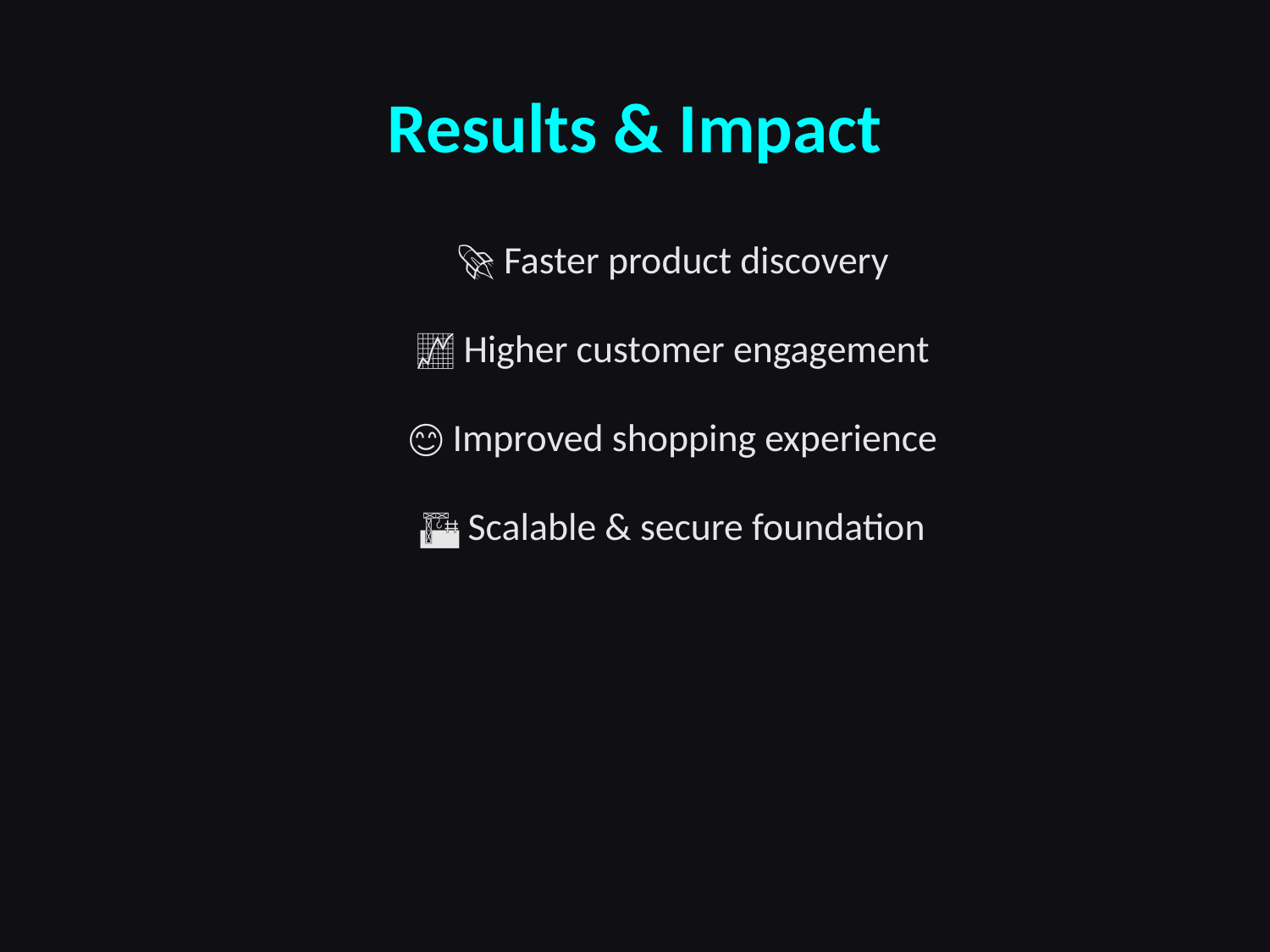

Results & Impact

🚀 Faster product discovery

📈 Higher customer engagement

😊 Improved shopping experience

🏗 Scalable & secure foundation